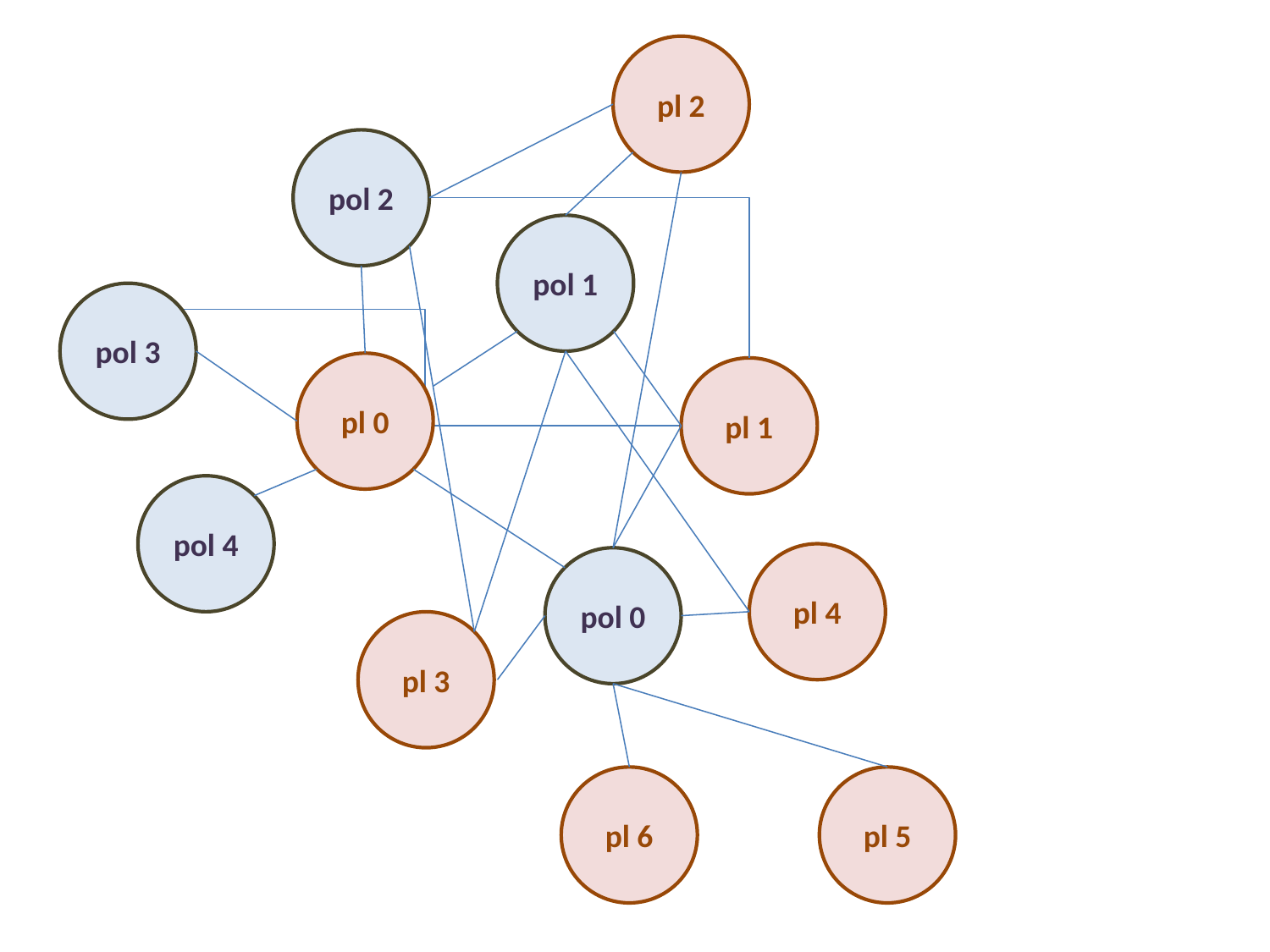

pl 2
pol 2
pol 1
pol 3
pl 0
pl 1
pol 4
pl 4
pol 0
pl 3
pl 6
pl 5